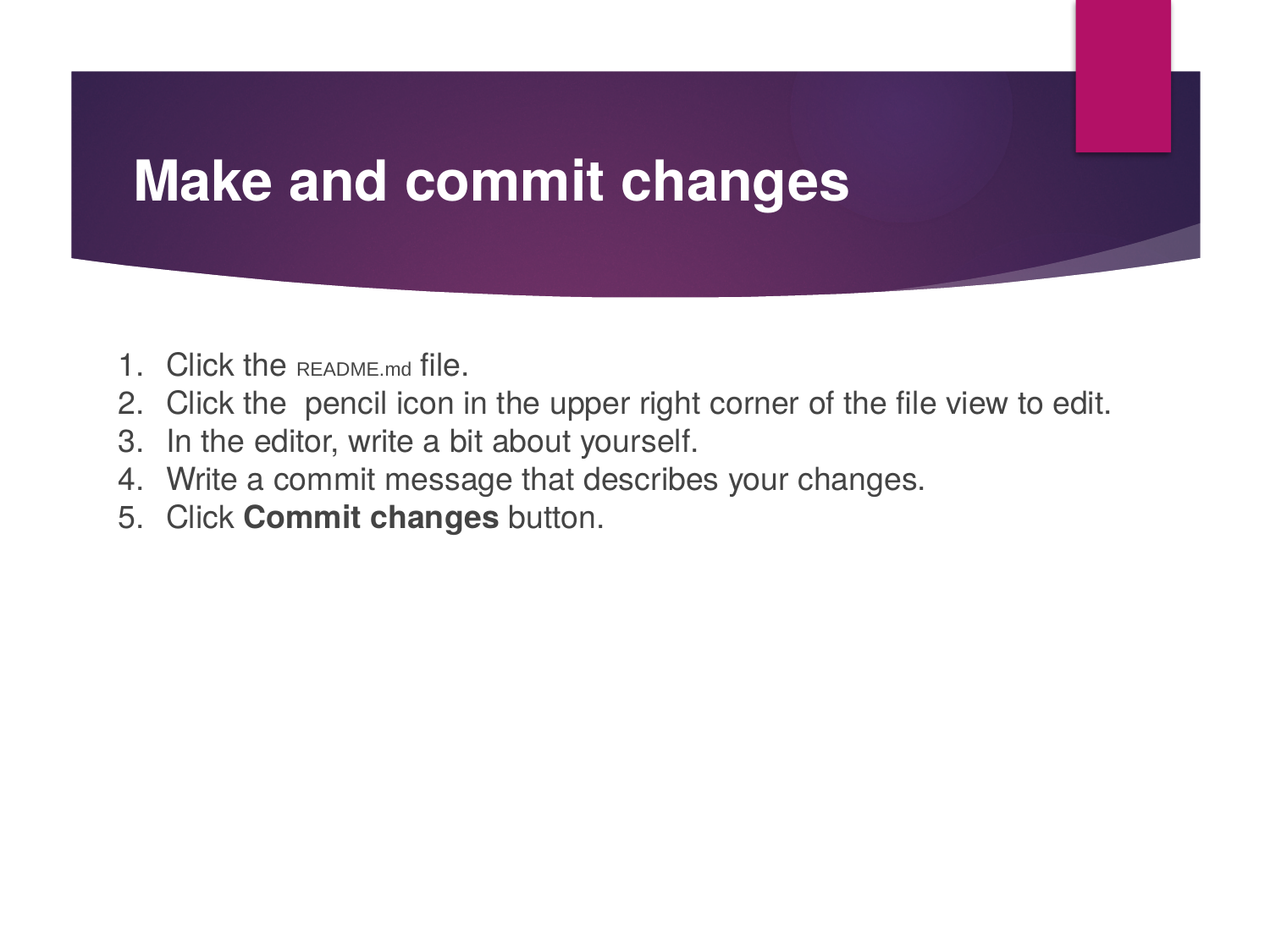

# Make and commit changes
Click the README.md file.
Click the  pencil icon in the upper right corner of the file view to edit.
In the editor, write a bit about yourself.
Write a commit message that describes your changes.
Click Commit changes button.